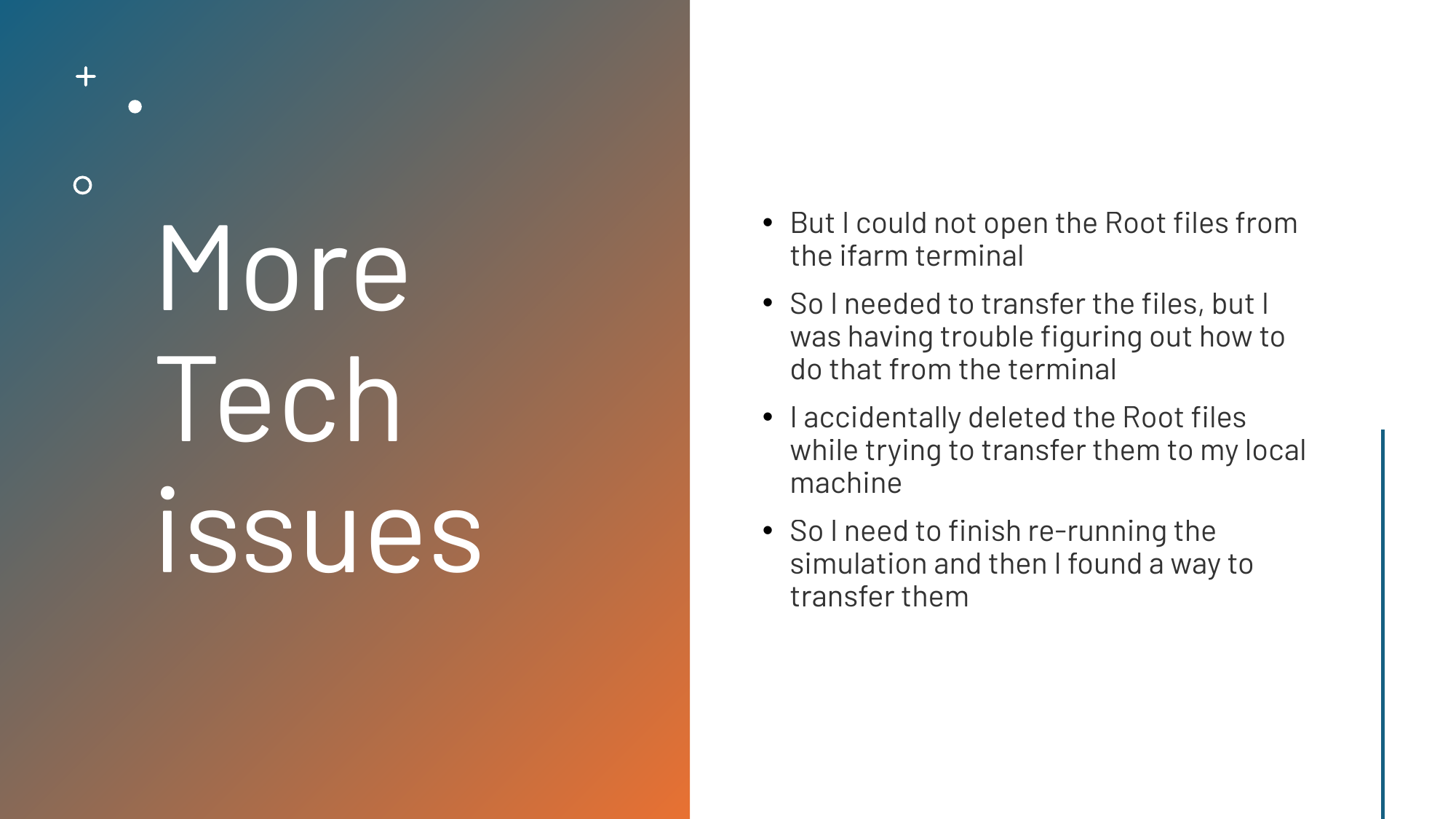

# More Tech issues
But I could not open the Root files from the ifarm terminal
So I needed to transfer the files, but I was having trouble figuring out how to do that from the terminal
I accidentally deleted the Root files while trying to transfer them to my local machine
So I need to finish re-running the simulation and then I found a way to transfer them